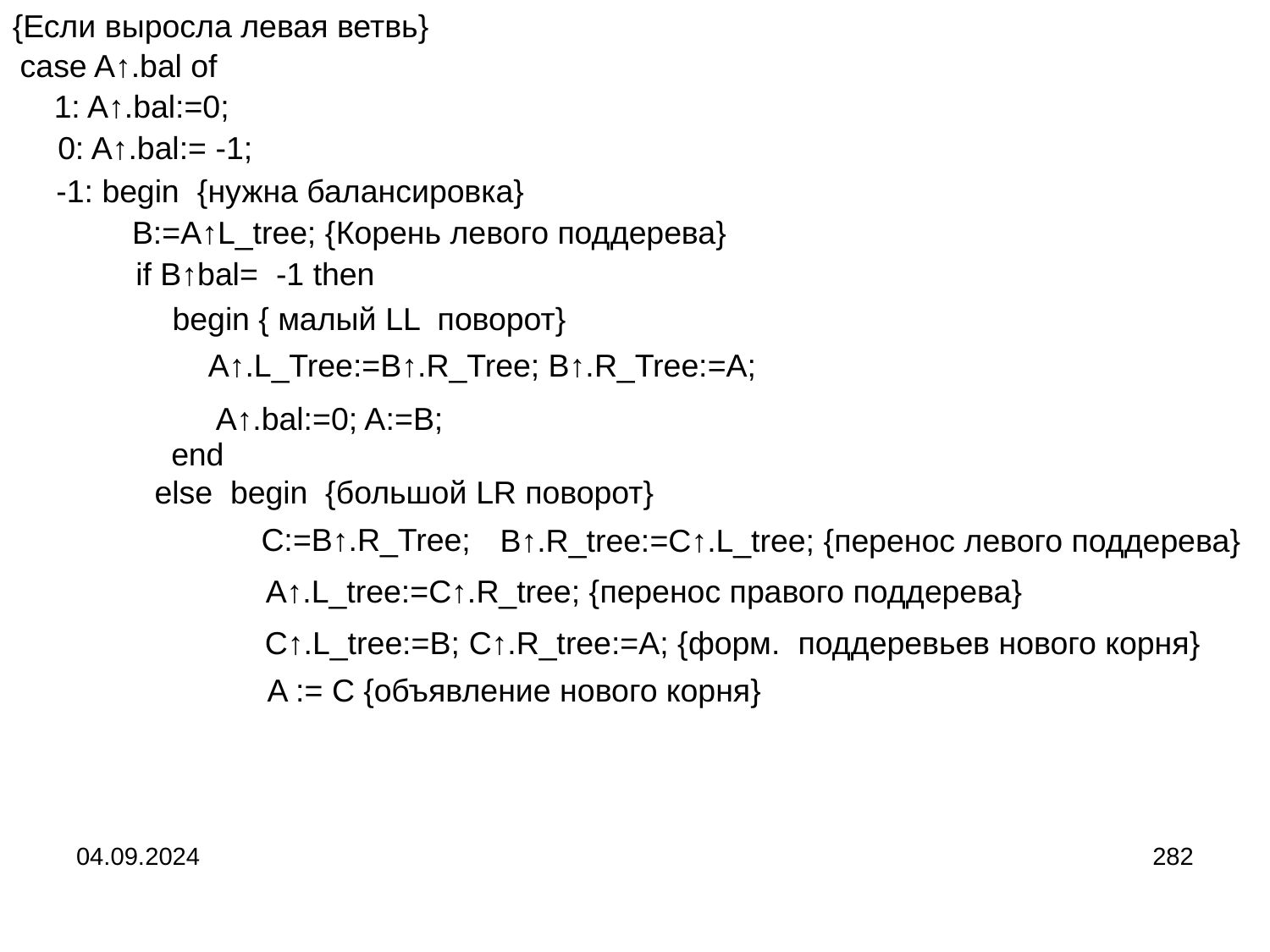

{Если выросла левая ветвь}
case A↑.bal of
 1: A↑.bal:=0;
 0: A↑.bal:= -1;
-1: begin  {нужна балансировка}
     B:=A↑L_tree; {Корень левого поддерева}
             if B↑bal=  -1 then
                  begin { малый LL  поворот}
                      A↑.L_Tree:=B↑.R_Tree; B↑.R_Tree:=A;
                      A↑.bal:=0; A:=B;
                 end
                else  begin  {большой LR поворот}
                       C:=B↑.R_Tree;
B↑.R_tree:=C↑.L_tree; {перенос левого поддерева}
A↑.L_tree:=C↑.R_tree; {перенос правого поддерева}
С↑.L_tree:=B; С↑.R_tree:=A; {форм.  поддеревьев нового корня}
A := С {объявление нового корня}
04.09.2024
282